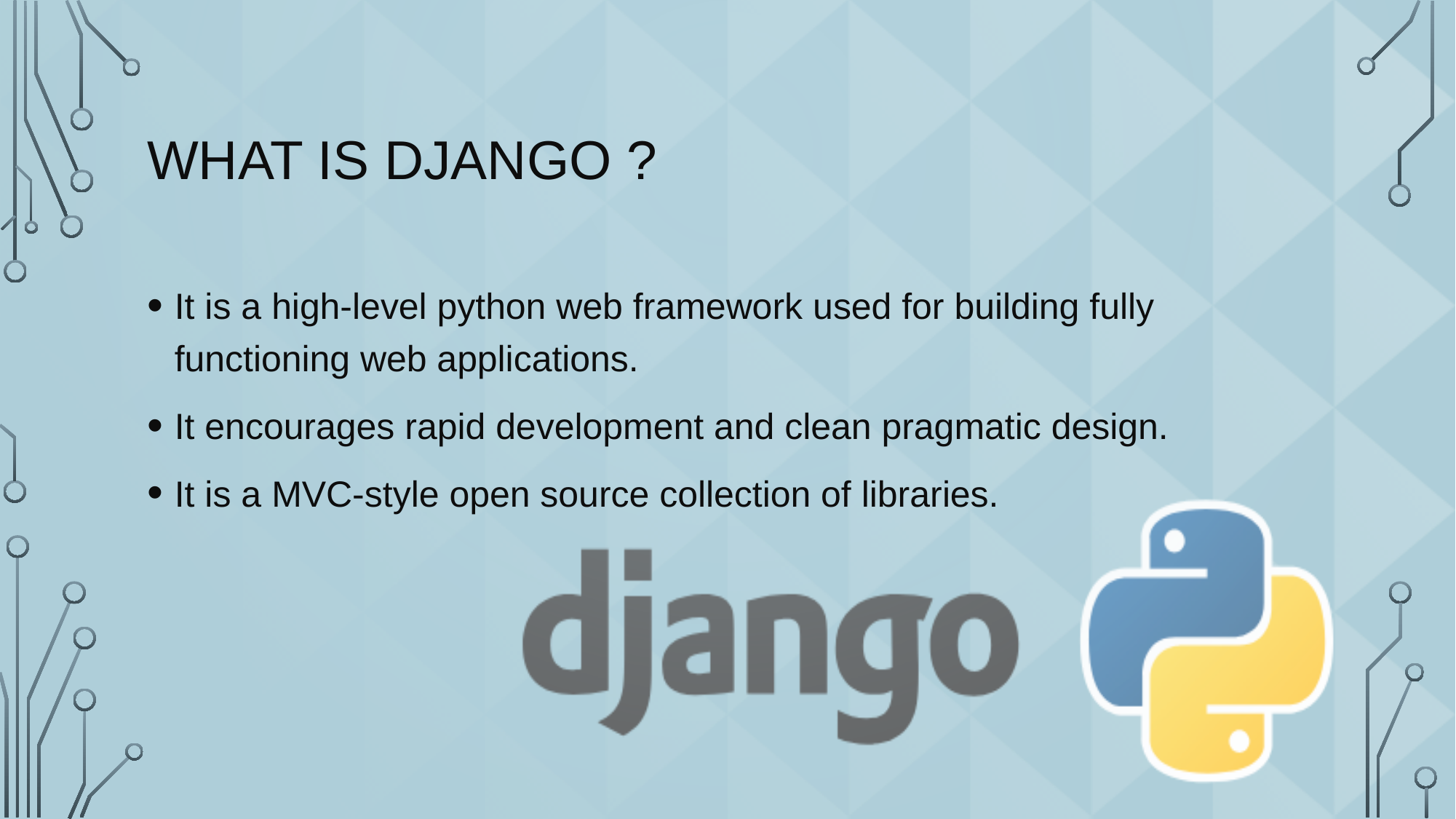

# What is Django ?
It is a high-level python web framework used for building fully functioning web applications.
It encourages rapid development and clean pragmatic design.
It is a MVC-style open source collection of libraries.